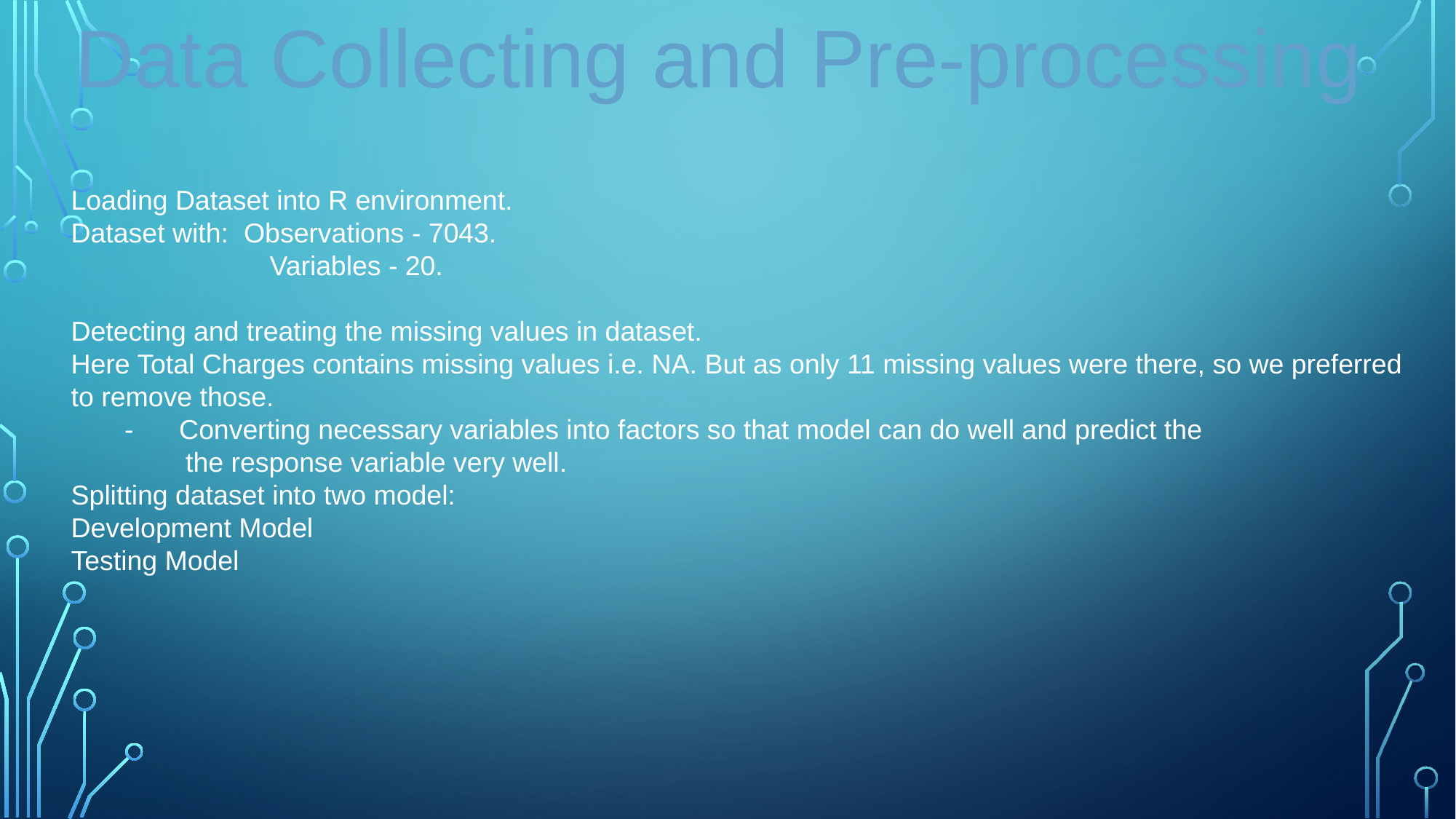

Data Collecting and Pre-processing
Loading Dataset into R environment.
Dataset with:  Observations - 7043.
                          Variables - 20.

Detecting and treating the missing values in dataset.
Here Total Charges contains missing values i.e. NA. But as only 11 missing values were there, so we preferred to remove those.
       -      Converting necessary variables into factors so that model can do well and predict the
               the response variable very well.
Splitting dataset into two model:
Development Model
Testing Model